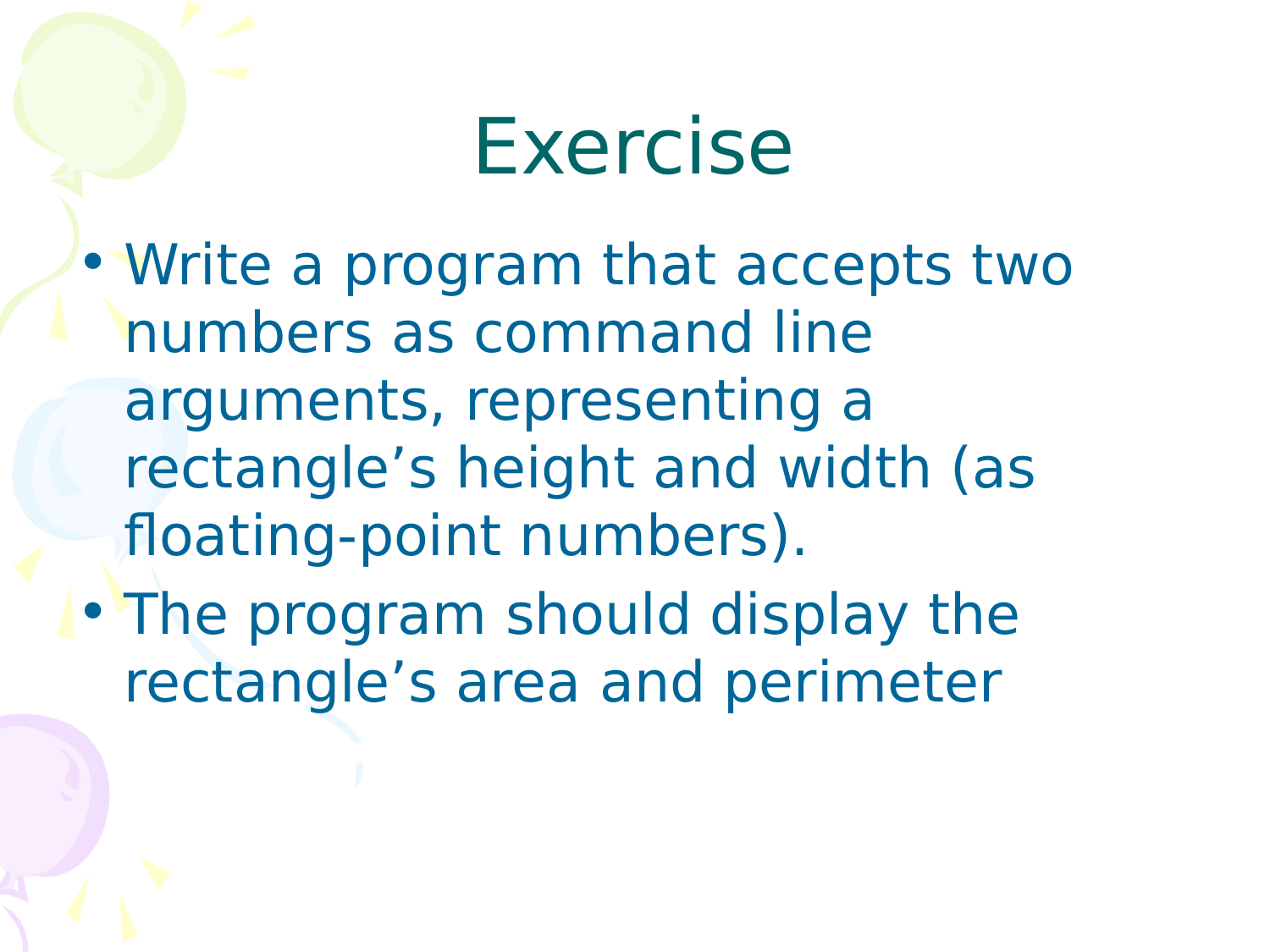

# Exercise
Write a program that accepts two numbers as command line arguments, representing a rectangle’s height and width (as floating-point numbers).
The program should display the rectangle’s area and perimeter